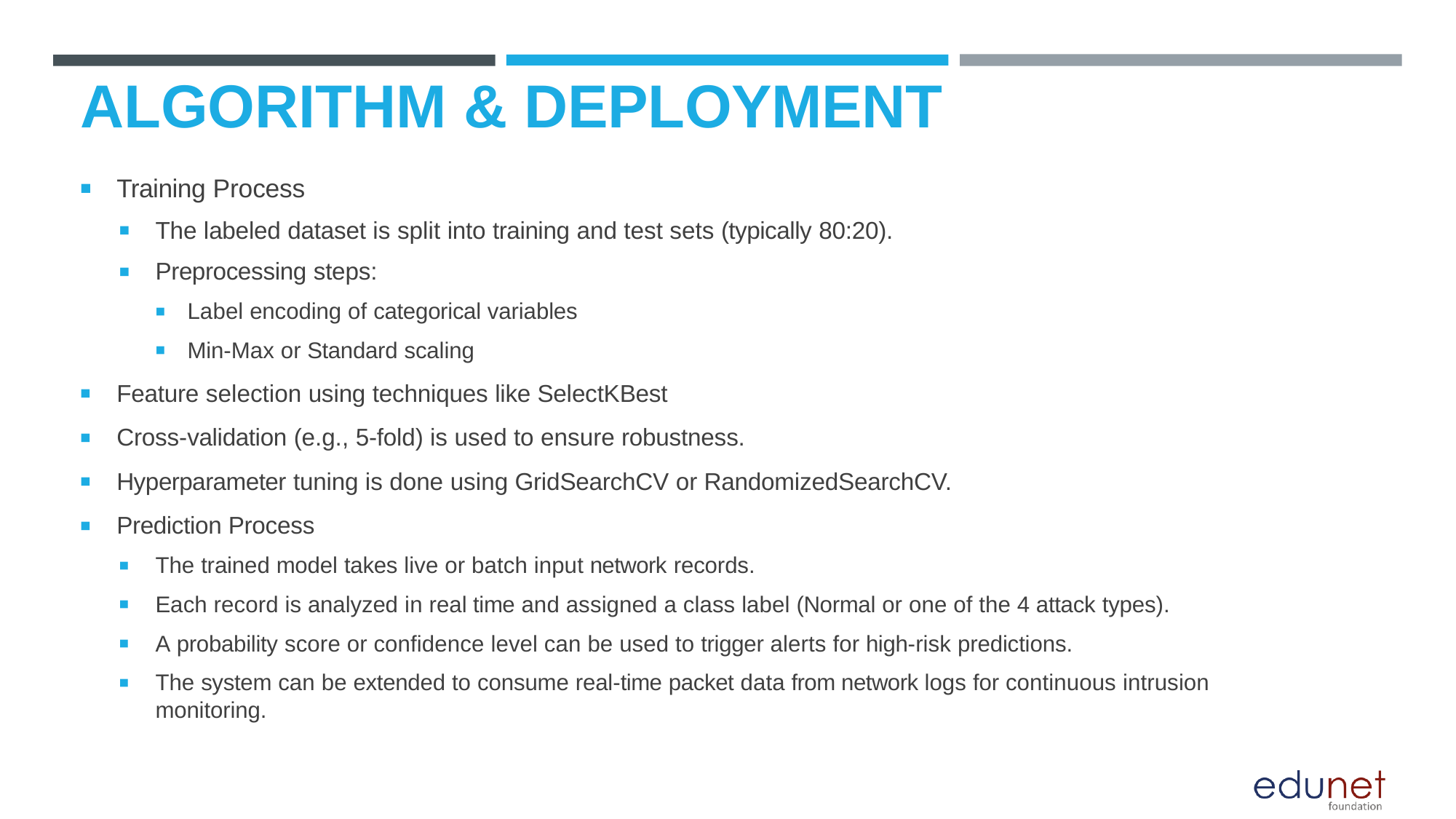

# ALGORITHM & DEPLOYMENT
Training Process
The labeled dataset is split into training and test sets (typically 80:20).
Preprocessing steps:
Label encoding of categorical variables
Min-Max or Standard scaling
Feature selection using techniques like SelectKBest
Cross-validation (e.g., 5-fold) is used to ensure robustness.
Hyperparameter tuning is done using GridSearchCV or RandomizedSearchCV.
Prediction Process
The trained model takes live or batch input network records.
Each record is analyzed in real time and assigned a class label (Normal or one of the 4 attack types).
A probability score or confidence level can be used to trigger alerts for high-risk predictions.
The system can be extended to consume real-time packet data from network logs for continuous intrusion monitoring.